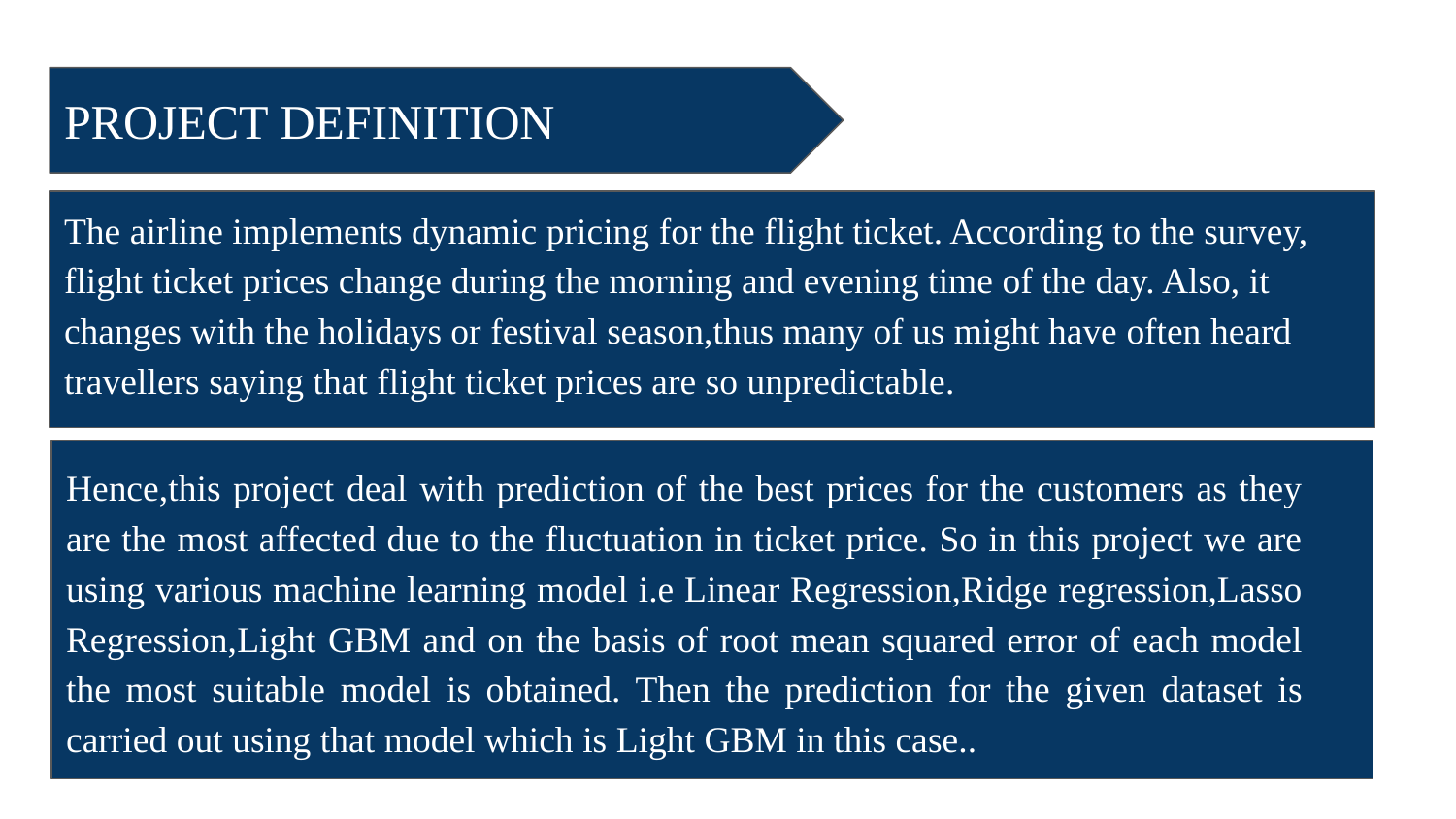

#
PROJECT DEFINITION

The airline implements dynamic pricing for the flight ticket. According to the survey, flight ticket prices change during the morning and evening time of the day. Also, it changes with the holidays or festival season,thus many of us might have often heard travellers saying that flight ticket prices are so unpredictable.

Hence,this project deal with prediction of the best prices for the customers as they are the most affected due to the fluctuation in ticket price. So in this project we are using various machine learning model i.e Linear Regression,Ridge regression,Lasso Regression,Light GBM and on the basis of root mean squared error of each model the most suitable model is obtained. Then the prediction for the given dataset is carried out using that model which is Light GBM in this case..